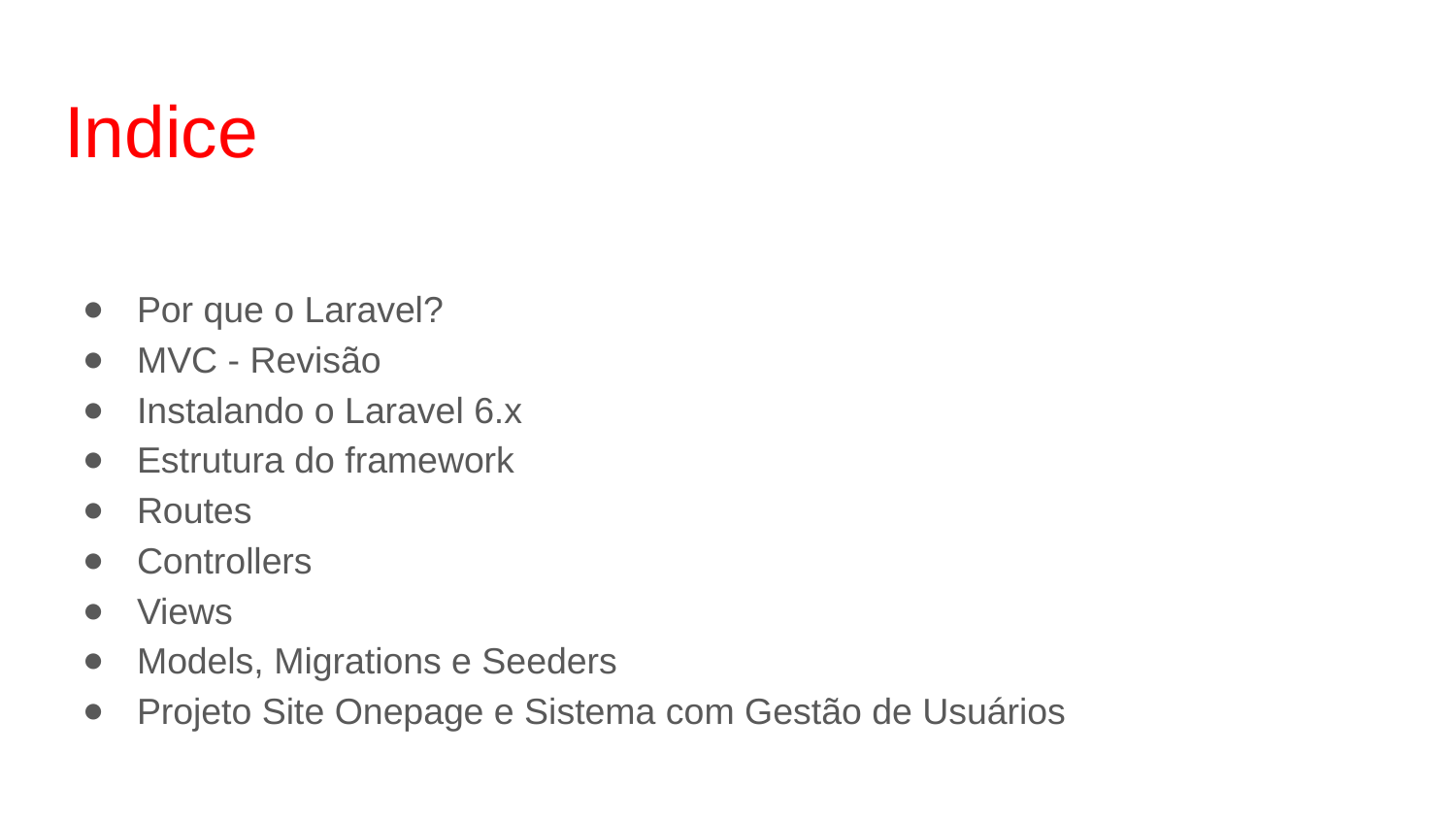

# Indice

Por que o Laravel?
MVC - Revisão
Instalando o Laravel 6.x
Estrutura do framework
Routes
Controllers
Views
Models, Migrations e Seeders
Projeto Site Onepage e Sistema com Gestão de Usuários